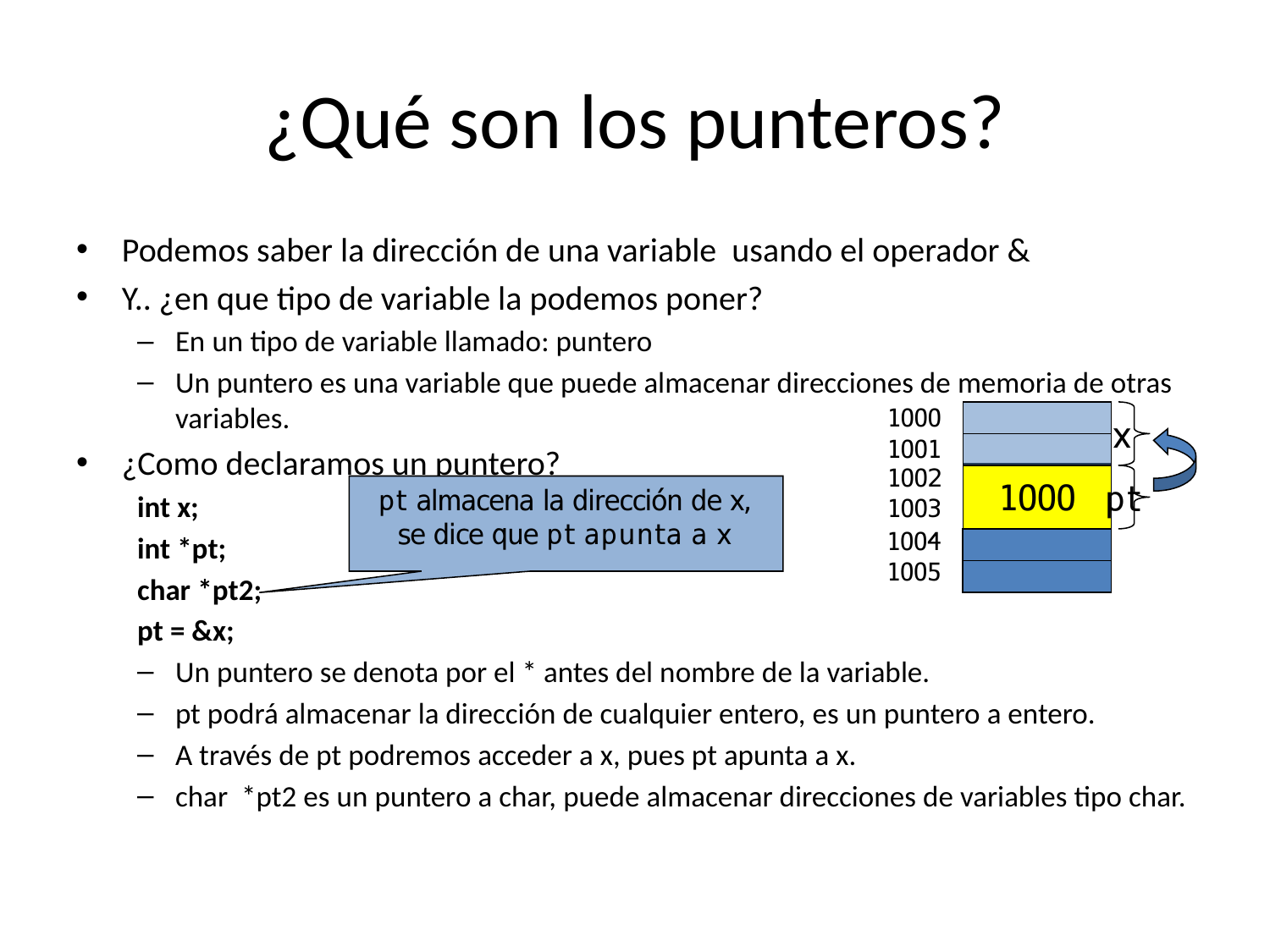

# ¿Qué son los punteros?
Podemos saber la dirección de una variable  usando el operador &
Y.. ¿en que tipo de variable la podemos poner?
En un tipo de variable llamado: puntero
Un puntero es una variable que puede almacenar direcciones de memoria de otras variables.
¿Como declaramos un puntero?
int x;
int *pt;
char *pt2;
pt = &x;
Un puntero se denota por el * antes del nombre de la variable.
pt podrá almacenar la dirección de cualquier entero, es un puntero a entero.
A través de pt podremos acceder a x, pues pt apunta a x.
char  *pt2 es un puntero a char, puede almacenar direcciones de variables tipo char.
1000

x
1001

1002
1000
pt
pt almacena la dirección de x, se dice que pt apunta a x
1003
1004

1005